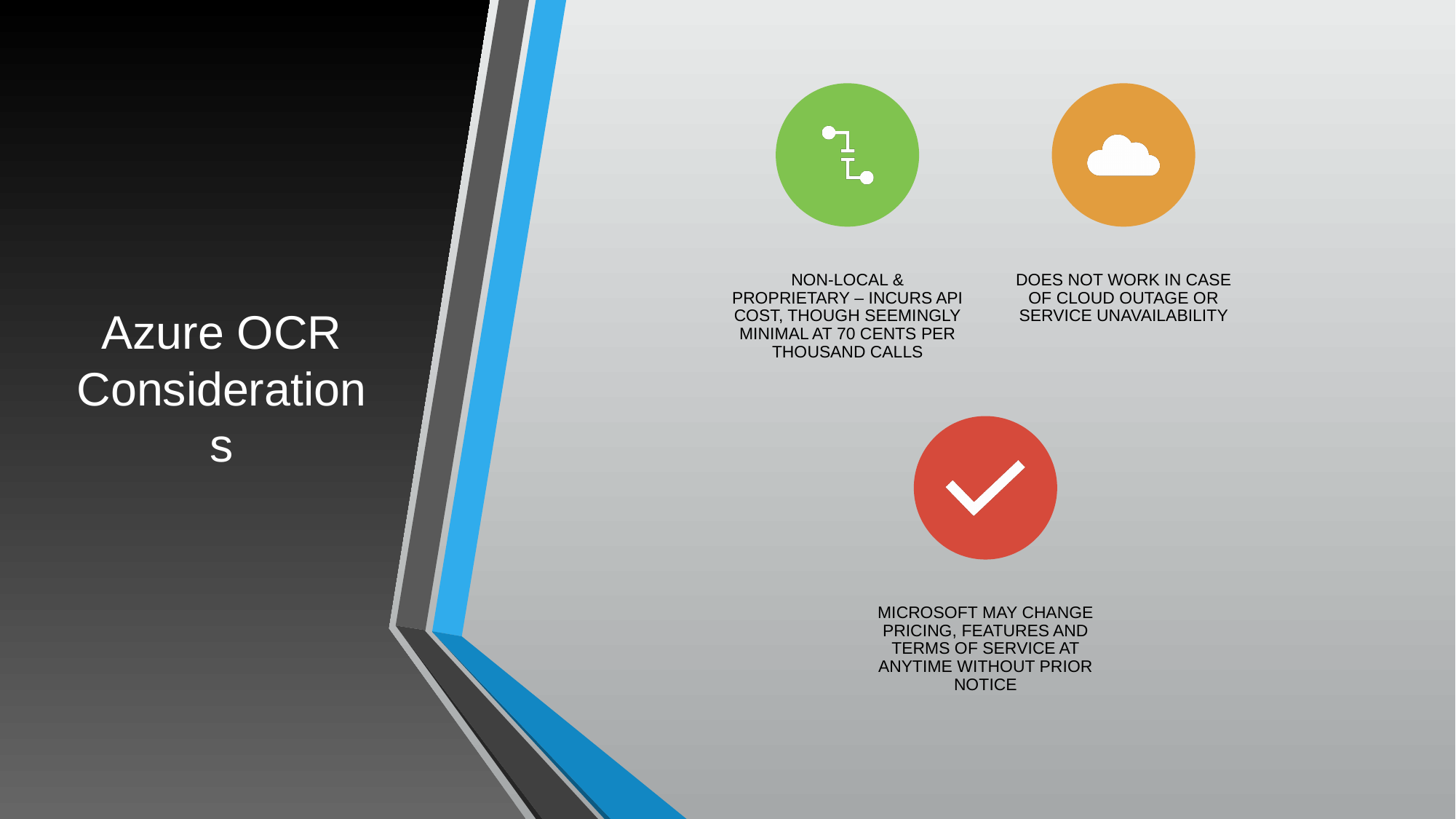

# Azure OCR Considerations
Non-local & Proprietary – Incurs API cost, though seemingly minimal at 70 cents per thousand CALLS
Does not work in case of cloud outage or service unavailability
Microsoft may change pricing, features and terms of service at anytime without prior notice